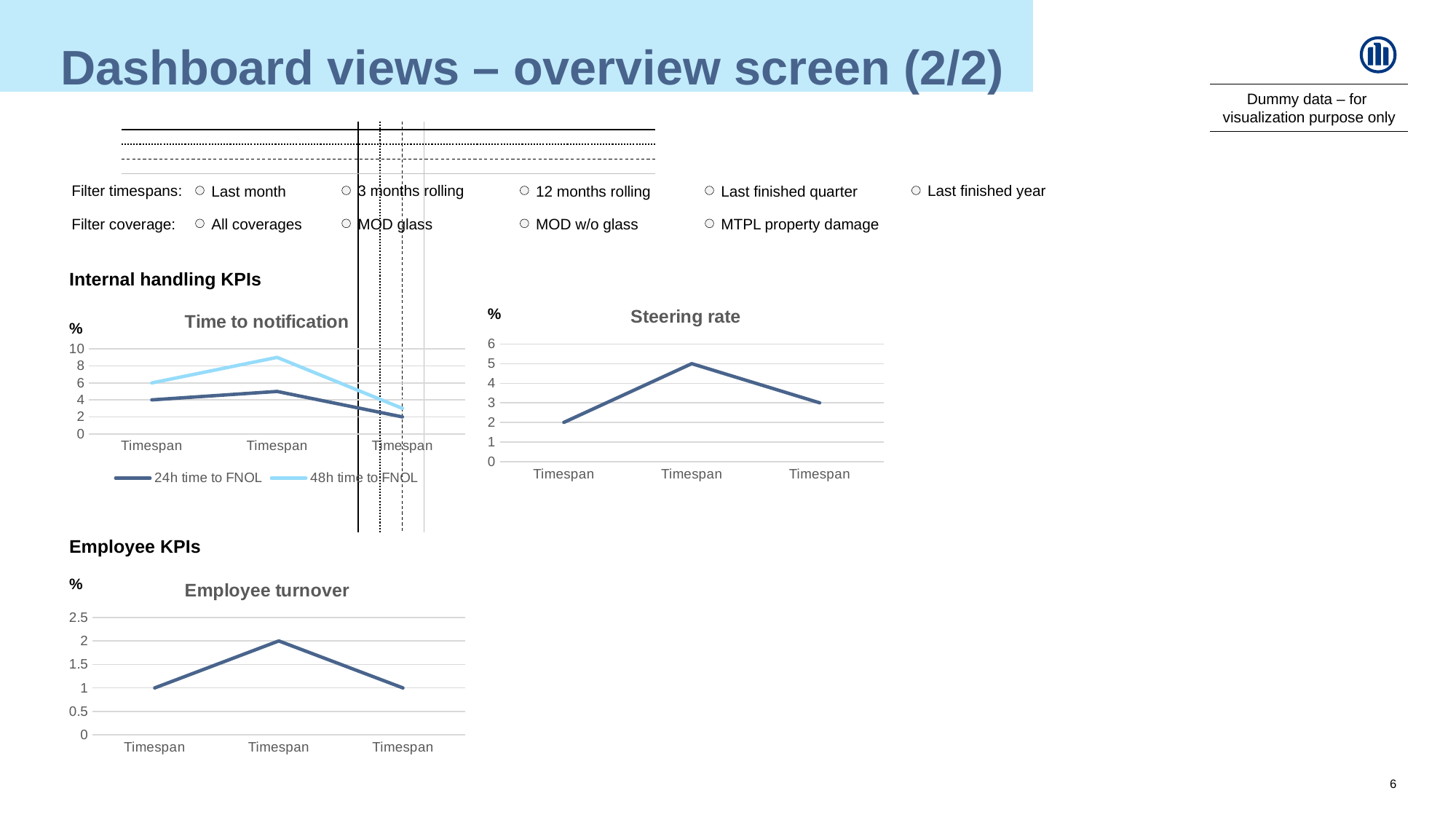

# Dashboard views – overview screen (2/2)
Dummy data – for
visualization purpose only
Filter timespans:
3 months rolling

Last finished year

Last month

12 months rolling

Last finished quarter

Filter coverage:
MOD glass

All coverages

MOD w/o glass

MTPL property damage

Internal handling KPIs

### Chart: Steering rate

| Category | 24h time to FNOL |
|---|---|
| Timespan | 2.0 |
| Timespan | 5.0 |
| Timespan | 3.0 |
%

### Chart: Time to notification

| Category | 24h time to FNOL | 48h time to FNOL |
|---|---|---|
| Timespan | 4.0 | 6.0 |
| Timespan | 5.0 | 9.0 |
| Timespan | 2.0 | 3.0 |
%
Employee KPIs
%

### Chart: Employee turnover

| Category | Employee turnover |
|---|---|
| Timespan | 1.0 |
| Timespan | 2.0 |
| Timespan | 1.0 |